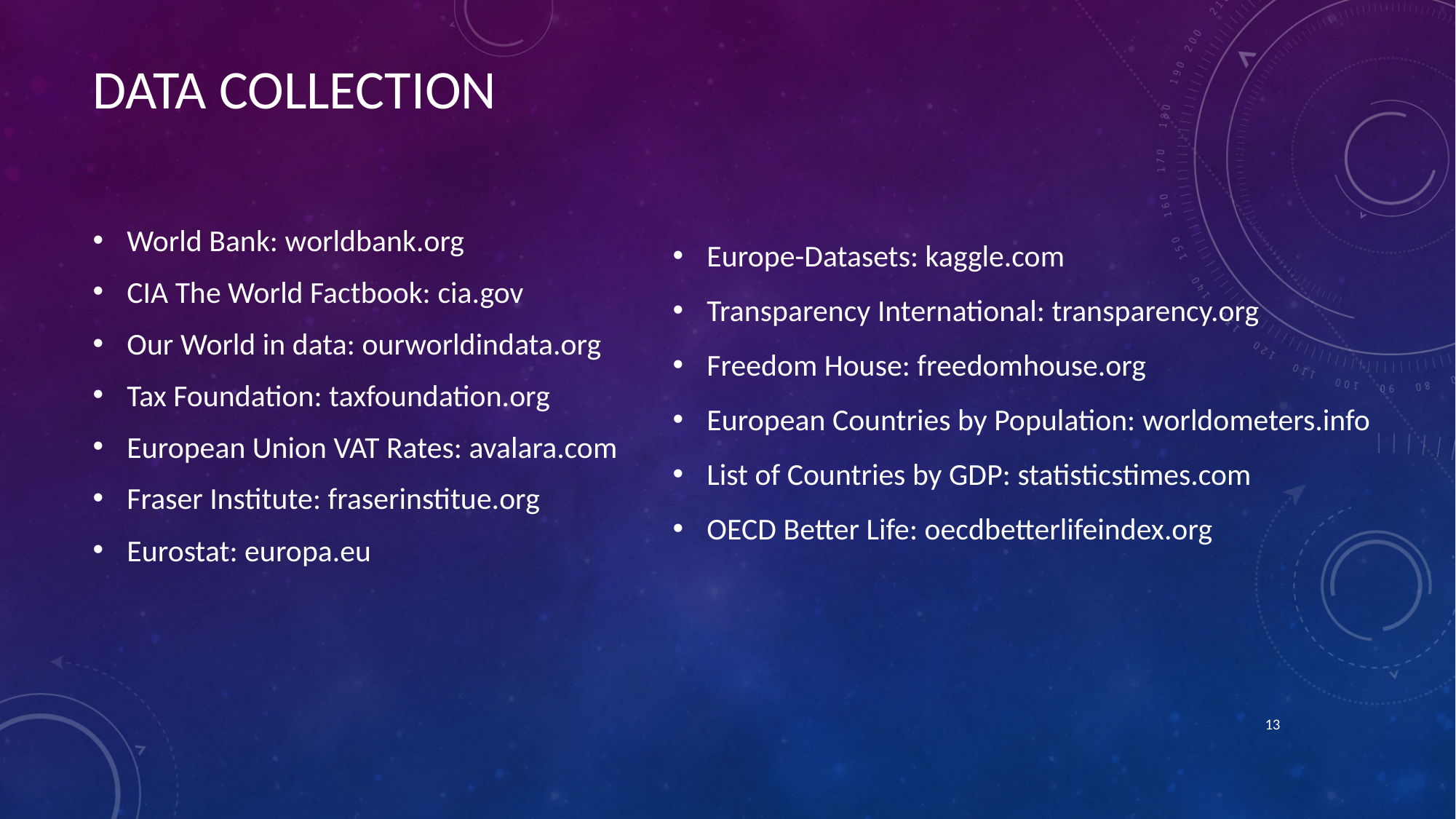

# Data collection
World Bank: worldbank.org
CIA The World Factbook: cia.gov
Our World in data: ourworldindata.org
Tax Foundation: taxfoundation.org
European Union VAT Rates: avalara.com
Fraser Institute: fraserinstitue.org
Eurostat: europa.eu
Europe-Datasets: kaggle.com
Transparency International: transparency.org
Freedom House: freedomhouse.org
European Countries by Population: worldometers.info
List of Countries by GDP: statisticstimes.com
OECD Better Life: oecdbetterlifeindex.org
13